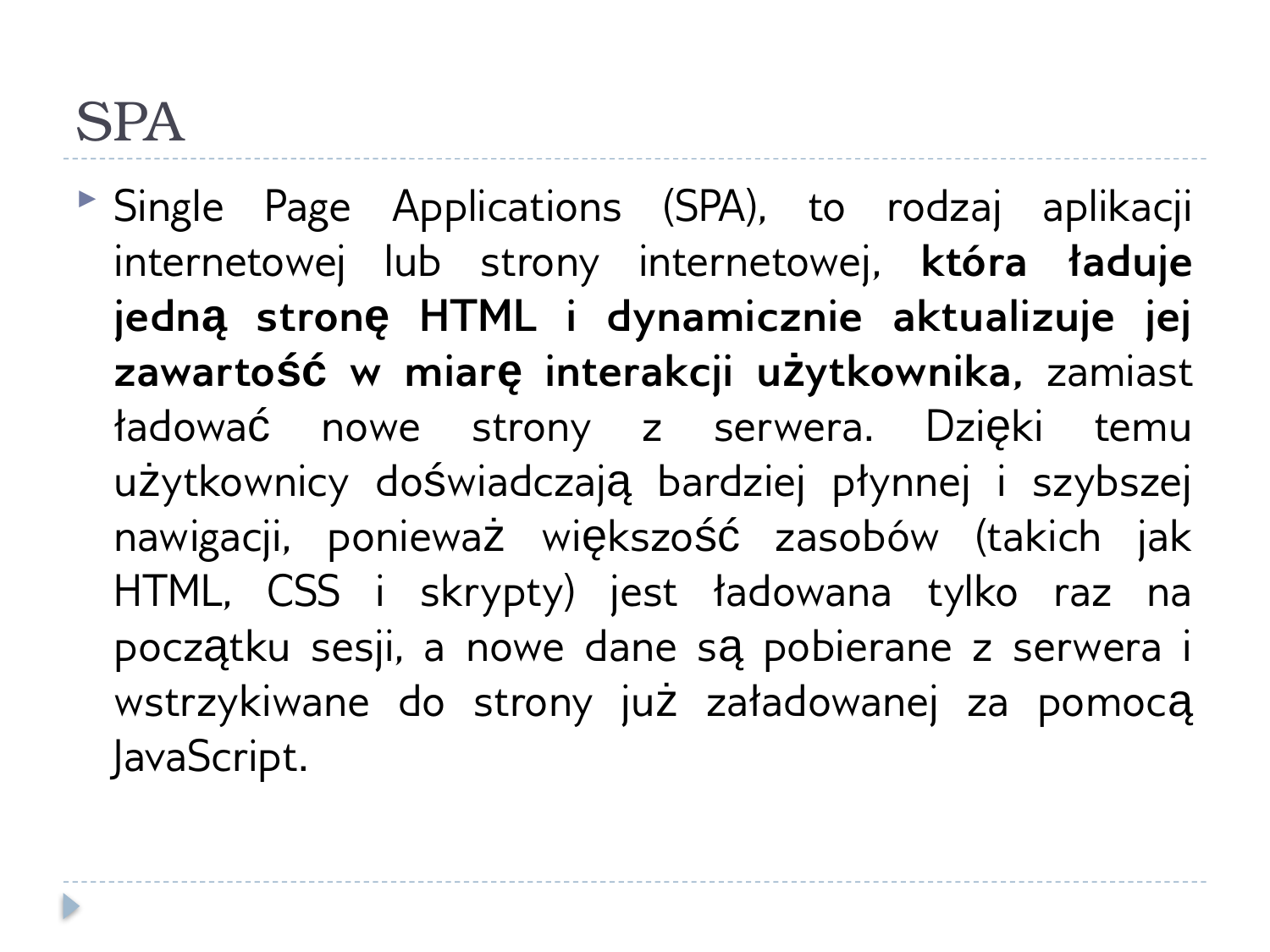

# SPA
Single Page Applications (SPA), to rodzaj aplikacji internetowej lub strony internetowej, która ładuje jedną stronę HTML i dynamicznie aktualizuje jej zawartość w miarę interakcji użytkownika, zamiast ładować nowe strony z serwera. Dzięki temu użytkownicy doświadczają bardziej płynnej i szybszej nawigacji, ponieważ większość zasobów (takich jak HTML, CSS i skrypty) jest ładowana tylko raz na początku sesji, a nowe dane są pobierane z serwera i wstrzykiwane do strony już załadowanej za pomocą JavaScript.